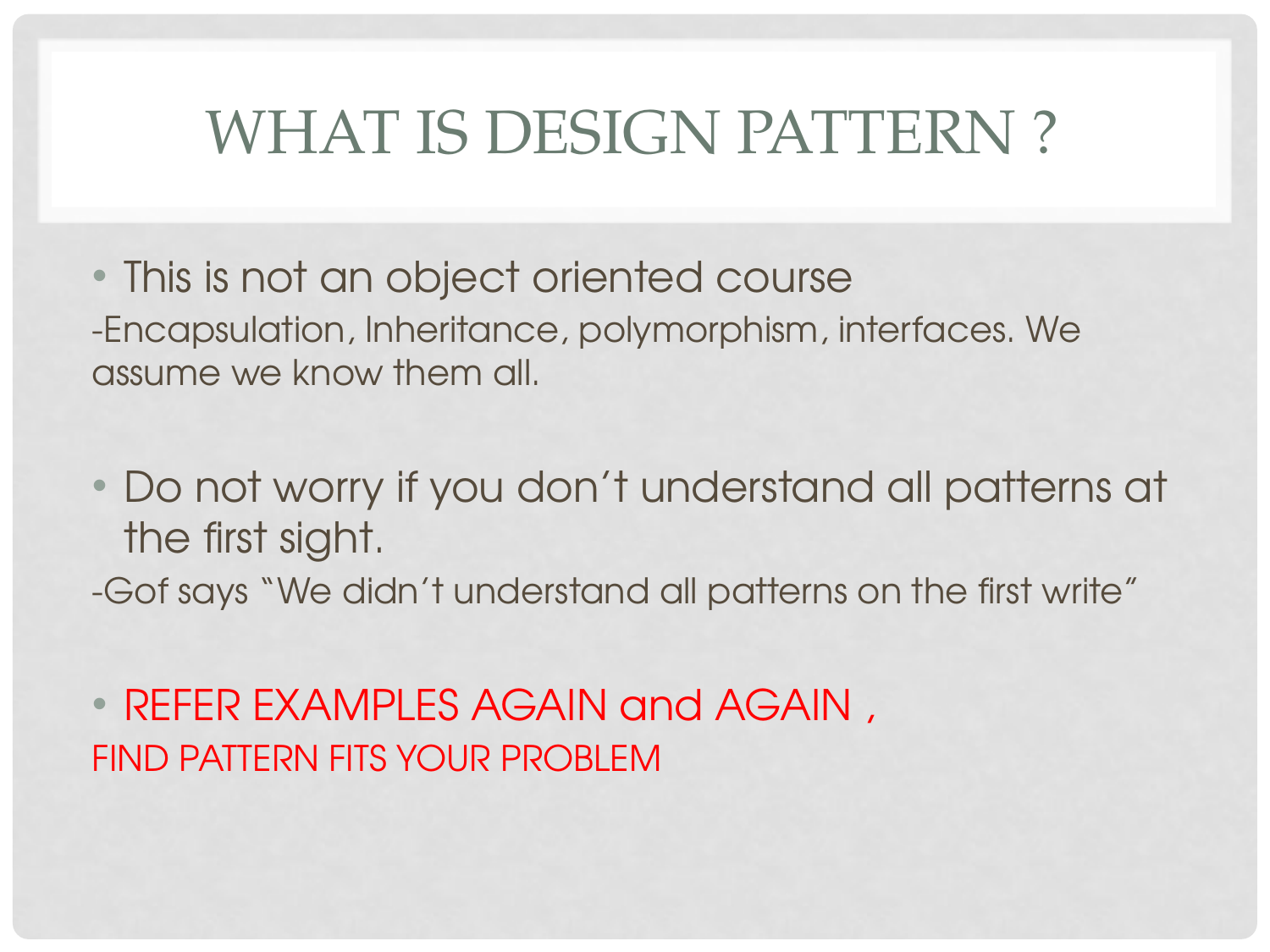

# WHAT IS DESIGN PATTERN ?
This is not an object oriented course
-Encapsulation, Inheritance, polymorphism, interfaces. We assume we know them all.

Do not worry if you don’t understand all patterns at the first sight.
-Gof says “We didn’t understand all patterns on the first write”

REFER EXAMPLES AGAIN and AGAIN ,
FIND PATTERN FITS YOUR PROBLEM